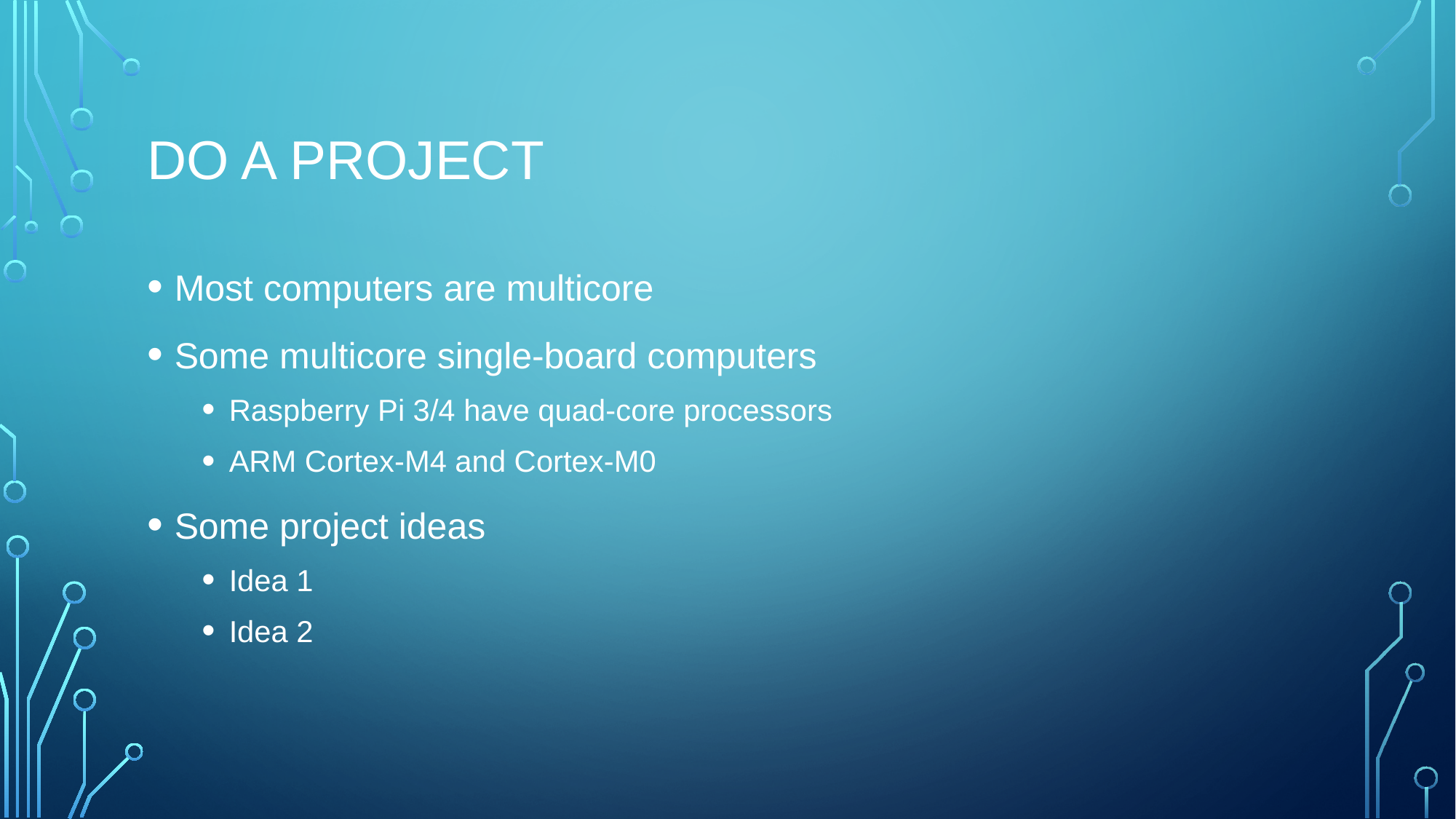

# Do a project
Most computers are multicore
Some multicore single-board computers
Raspberry Pi 3/4 have quad-core processors
ARM Cortex-M4 and Cortex-M0
Some project ideas
Idea 1
Idea 2